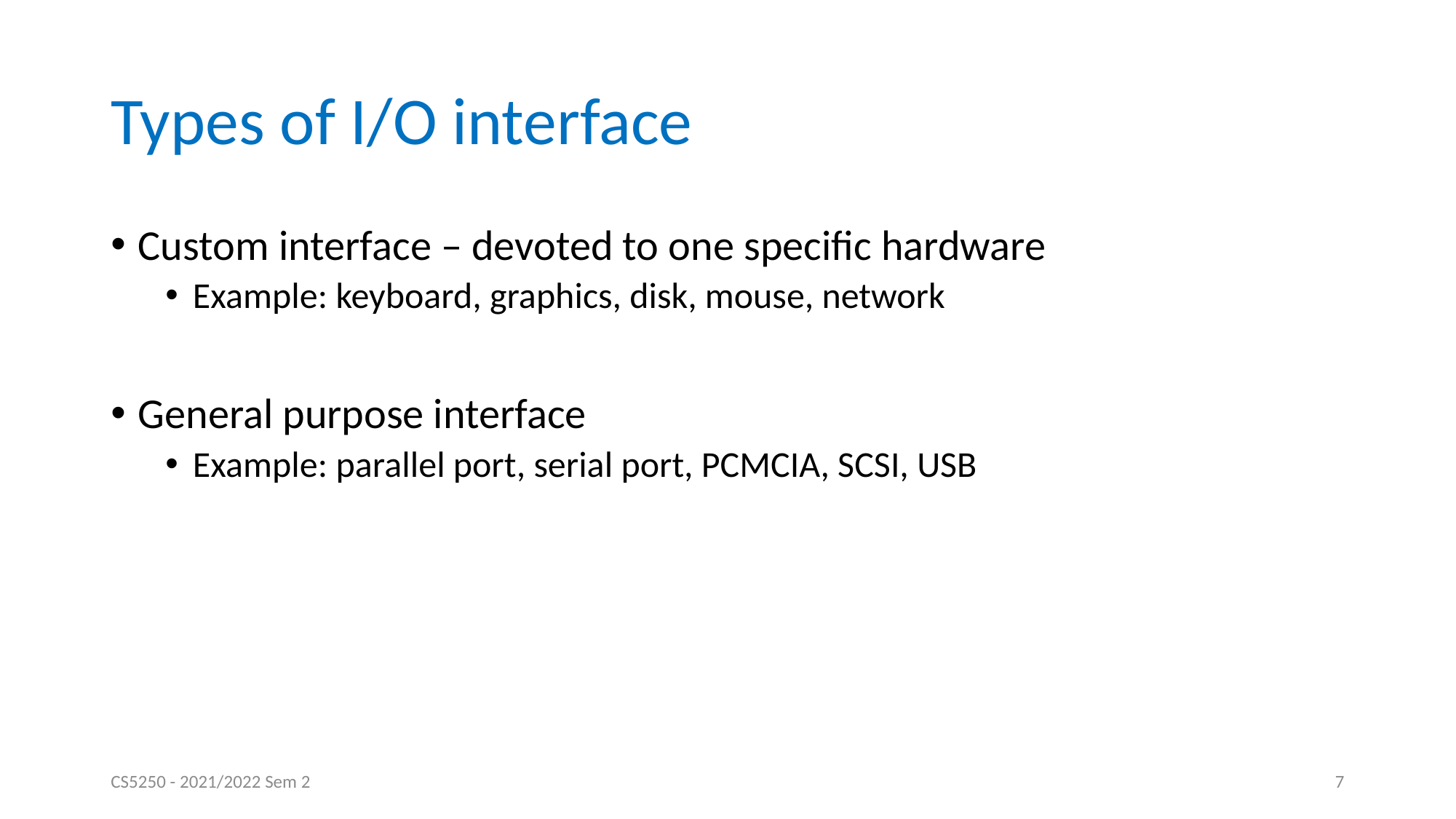

# Types of I/O interface
Custom interface – devoted to one specific hardware
Example: keyboard, graphics, disk, mouse, network

General purpose interface
Example: parallel port, serial port, PCMCIA, SCSI, USB
CS5250 - 2021/2022 Sem 2
7